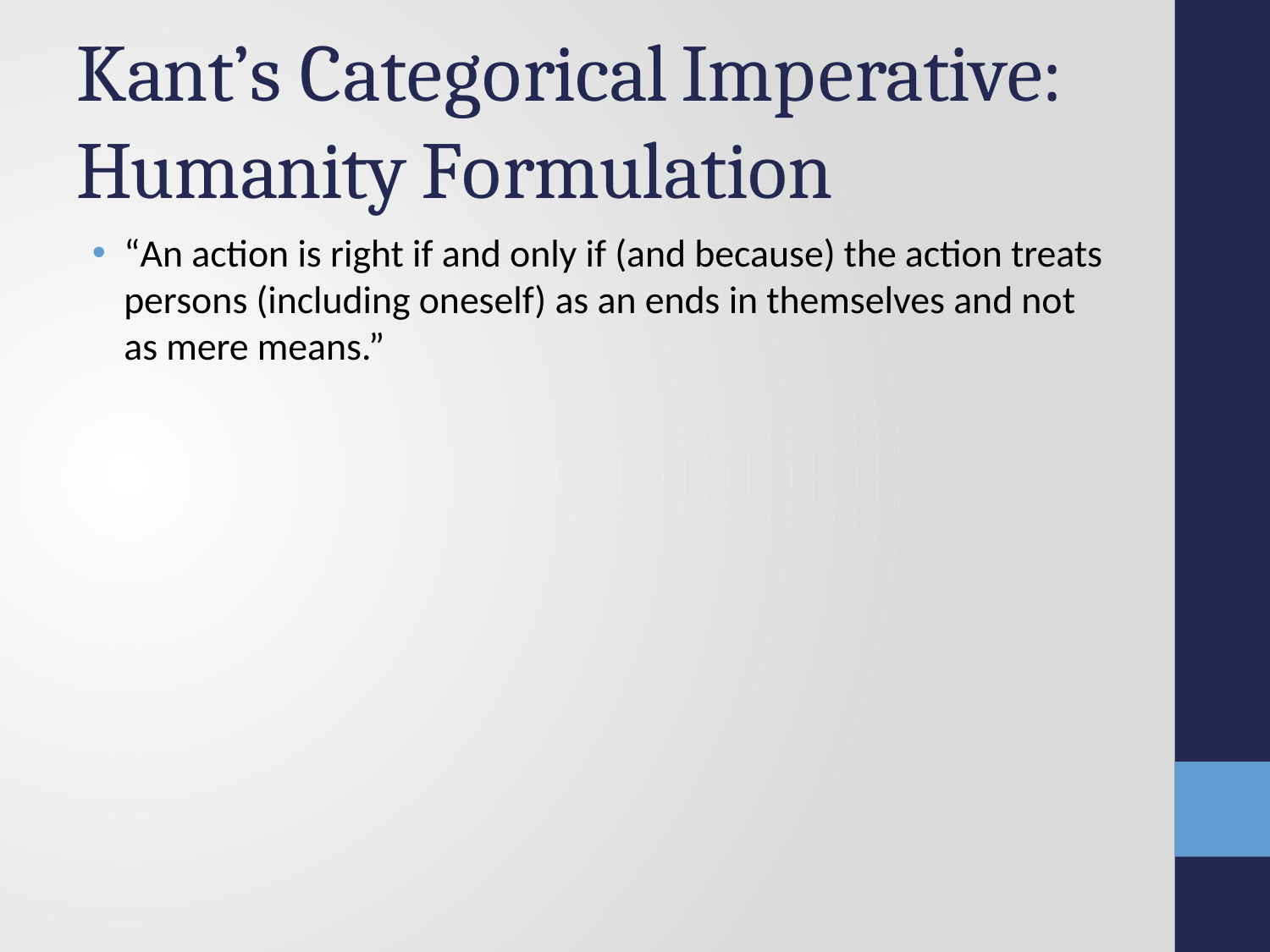

# Kant’s Categorical Imperative: Humanity Formulation
“An action is right if and only if (and because) the action treats persons (including oneself) as an ends in themselves and not as mere means.”